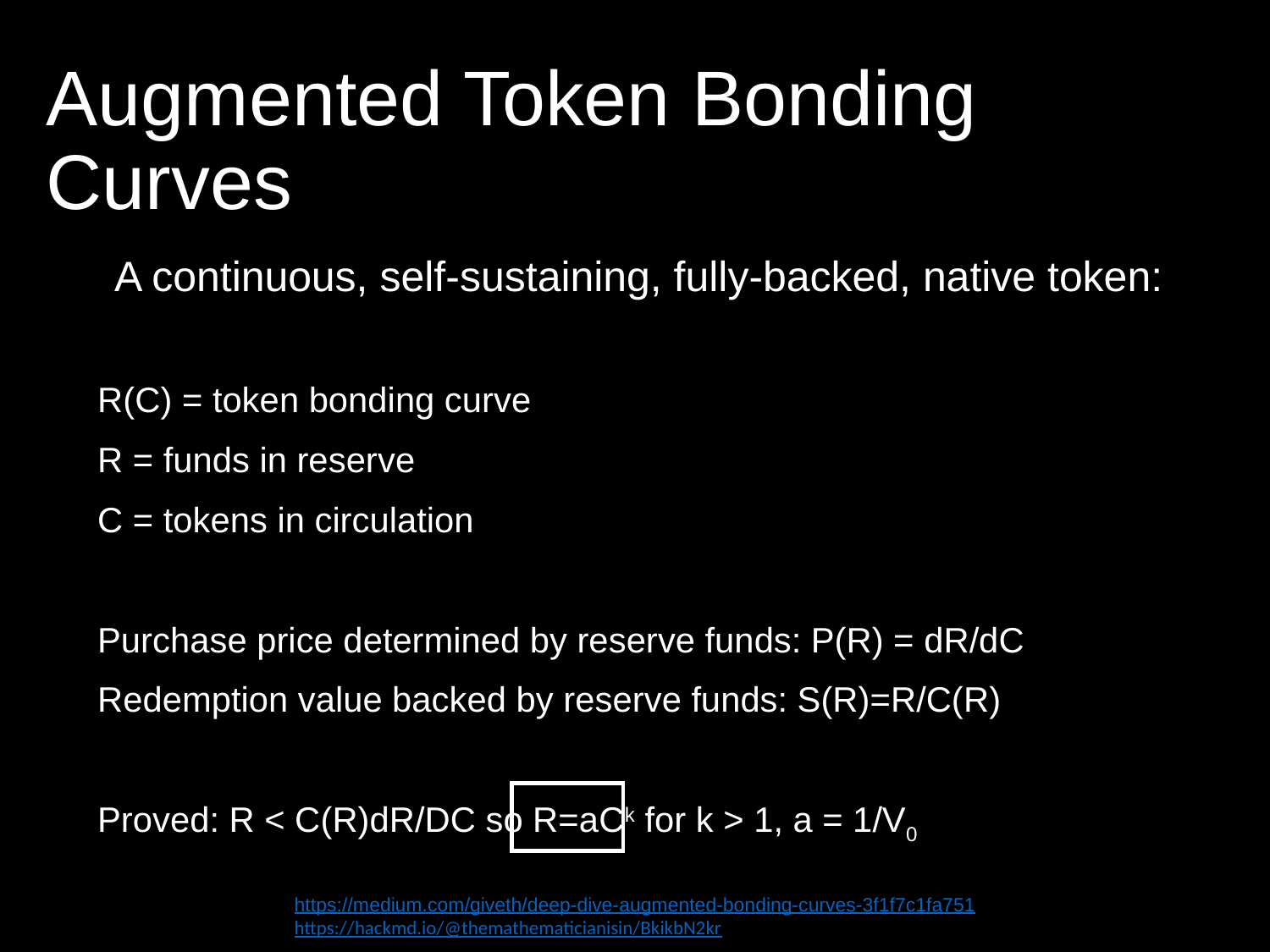

# Augmented Token Bonding Curves
A continuous, self-sustaining, fully-backed, native token:

R(C) = token bonding curve
R = funds in reserve
C = tokens in circulation

Purchase price determined by reserve funds: P(R) = dR/dC
Redemption value backed by reserve funds: S(R)=R/C(R)

Proved: R < C(R)dR/DC so R=aCk for k > 1, a = 1/V0

https://medium.com/giveth/deep-dive-augmented-bonding-curves-3f1f7c1fa751
https://hackmd.io/@themathematicianisin/BkikbN2kr